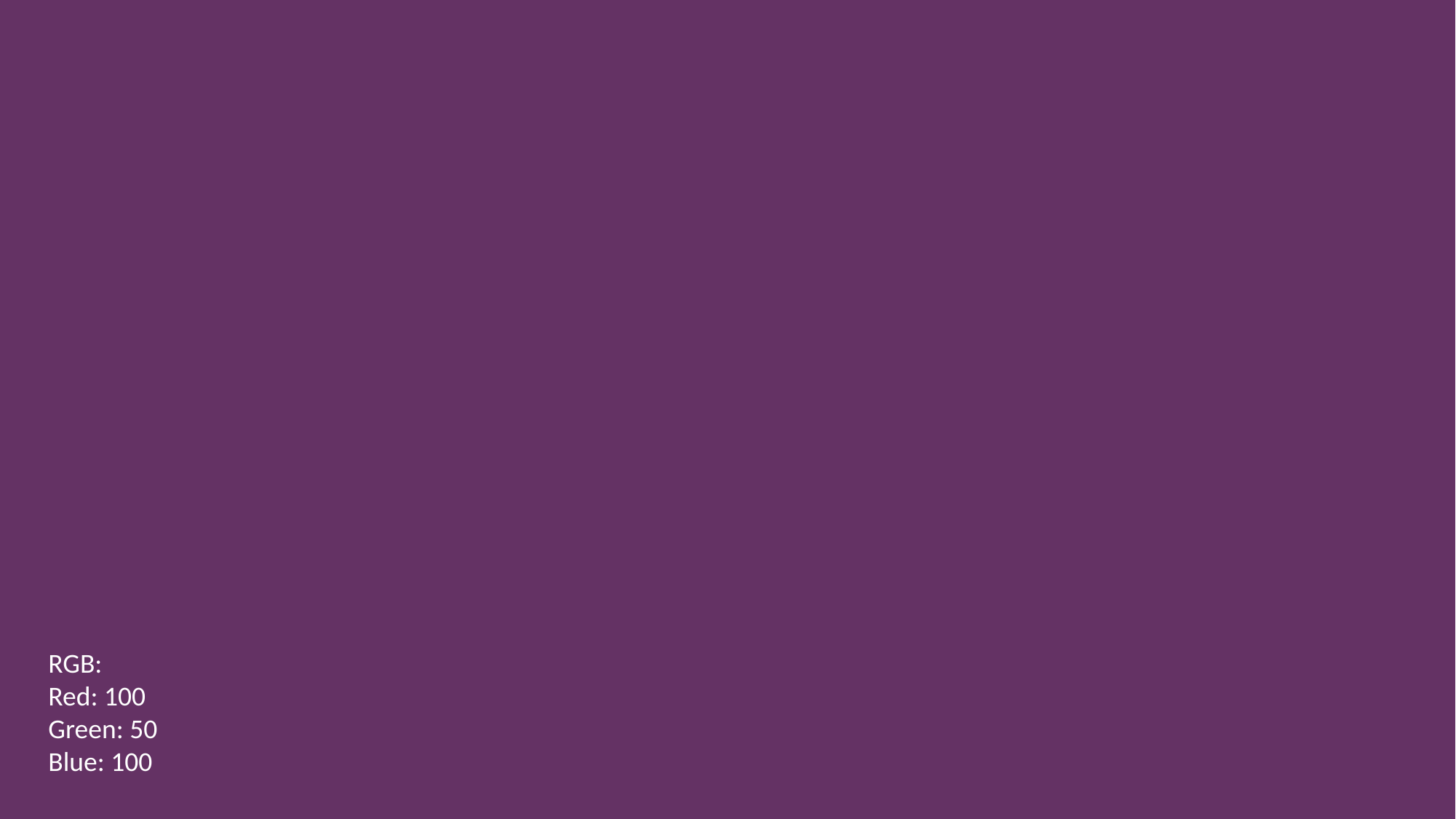

RGB:
Red: 100
Green: 50
Blue: 100